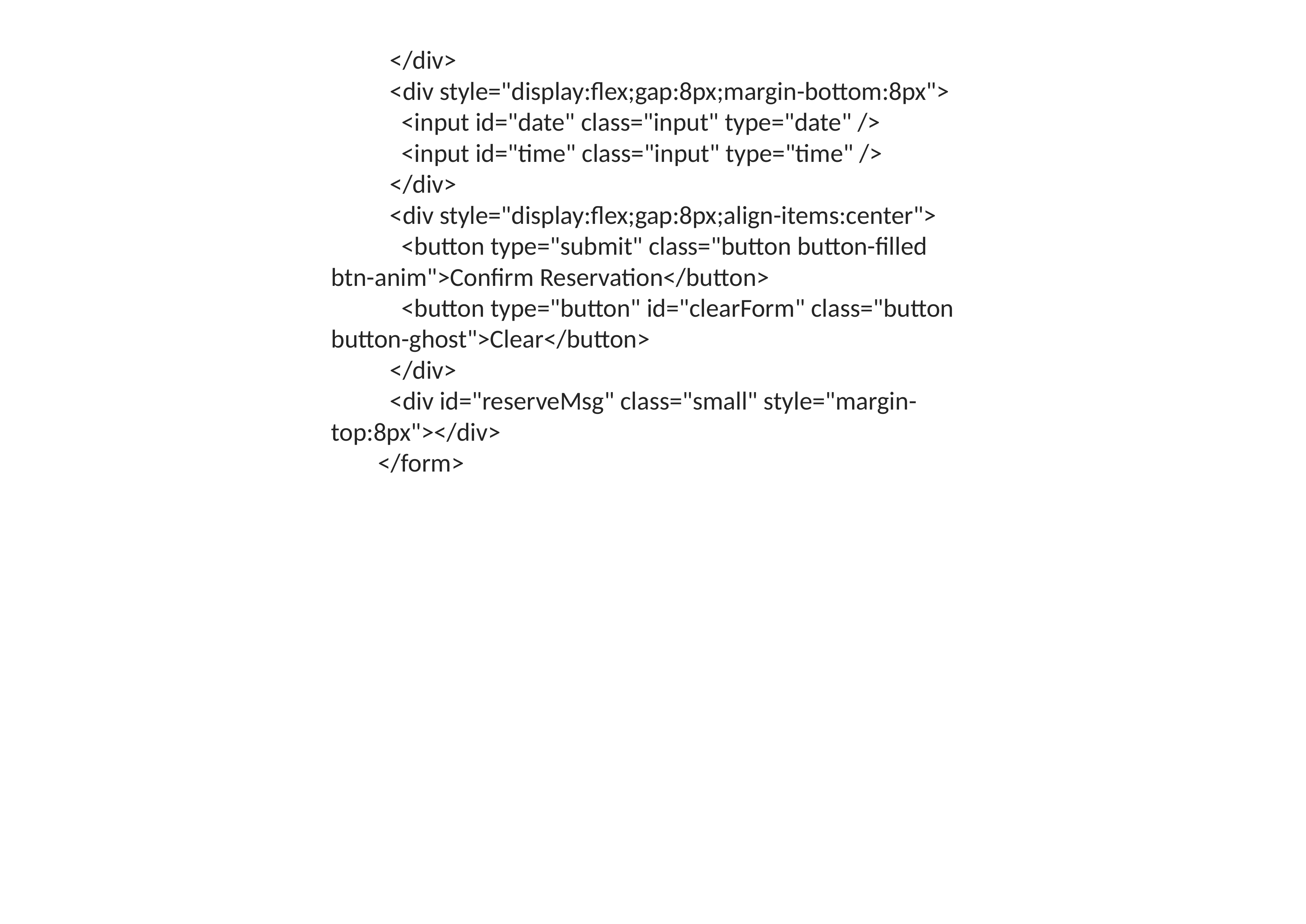

</div>
          <div style="display:flex;gap:8px;margin-bottom:8px">
            <input id="date" class="input" type="date" />
            <input id="time" class="input" type="time" />
          </div>
          <div style="display:flex;gap:8px;align-items:center">
            <button type="submit" class="button button-filled btn-anim">Confirm Reservation</button>
            <button type="button" id="clearForm" class="button button-ghost">Clear</button>
          </div>
          <div id="reserveMsg" class="small" style="margin-top:8px"></div>
        </form>